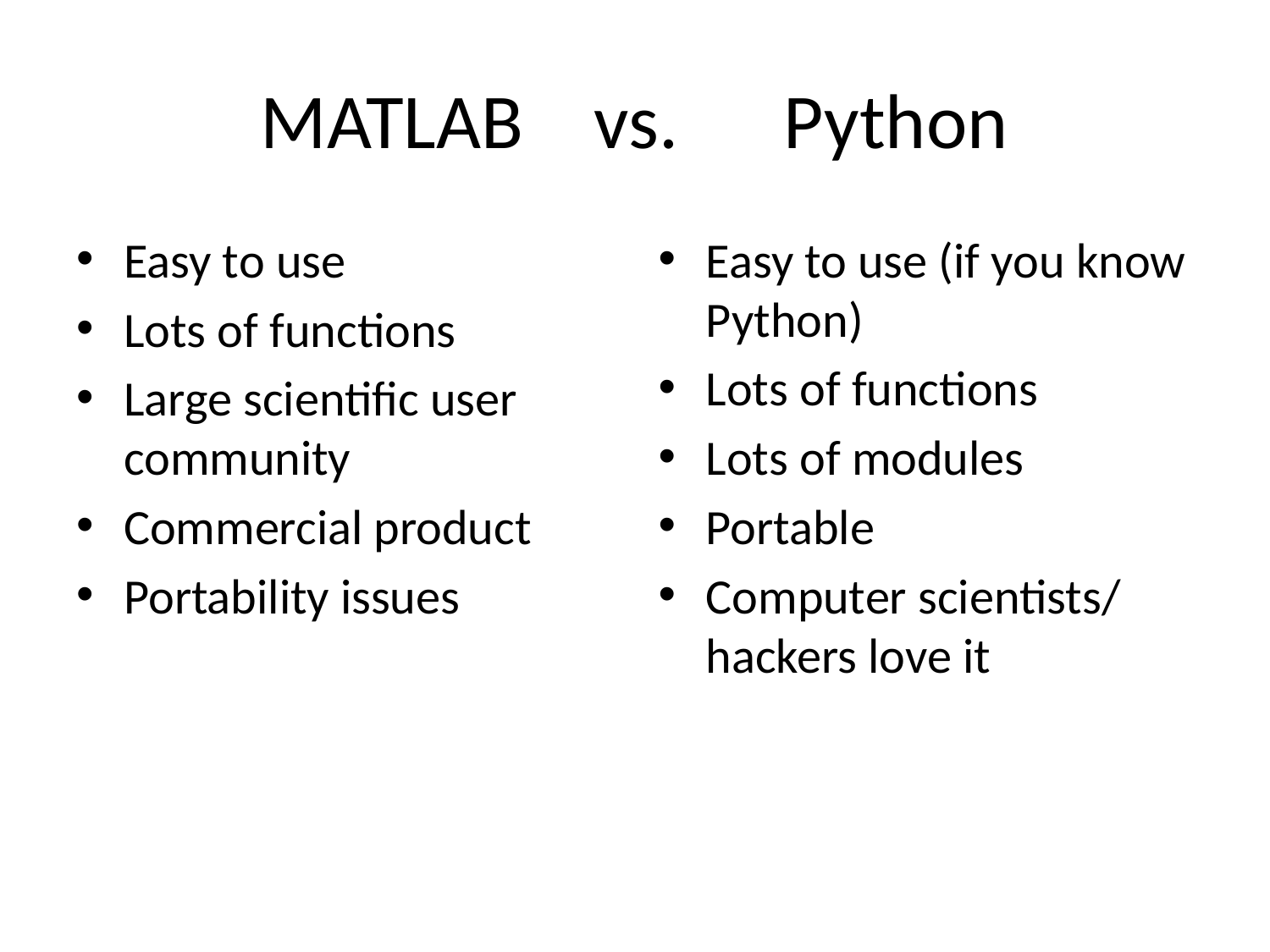

# MATLAB    vs.      Python
Easy to use
Lots of functions
Large scientific user community
Commercial product
Portability issues
Easy to use (if you know Python)
Lots of functions
Lots of modules
Portable
Computer scientists/ hackers love it